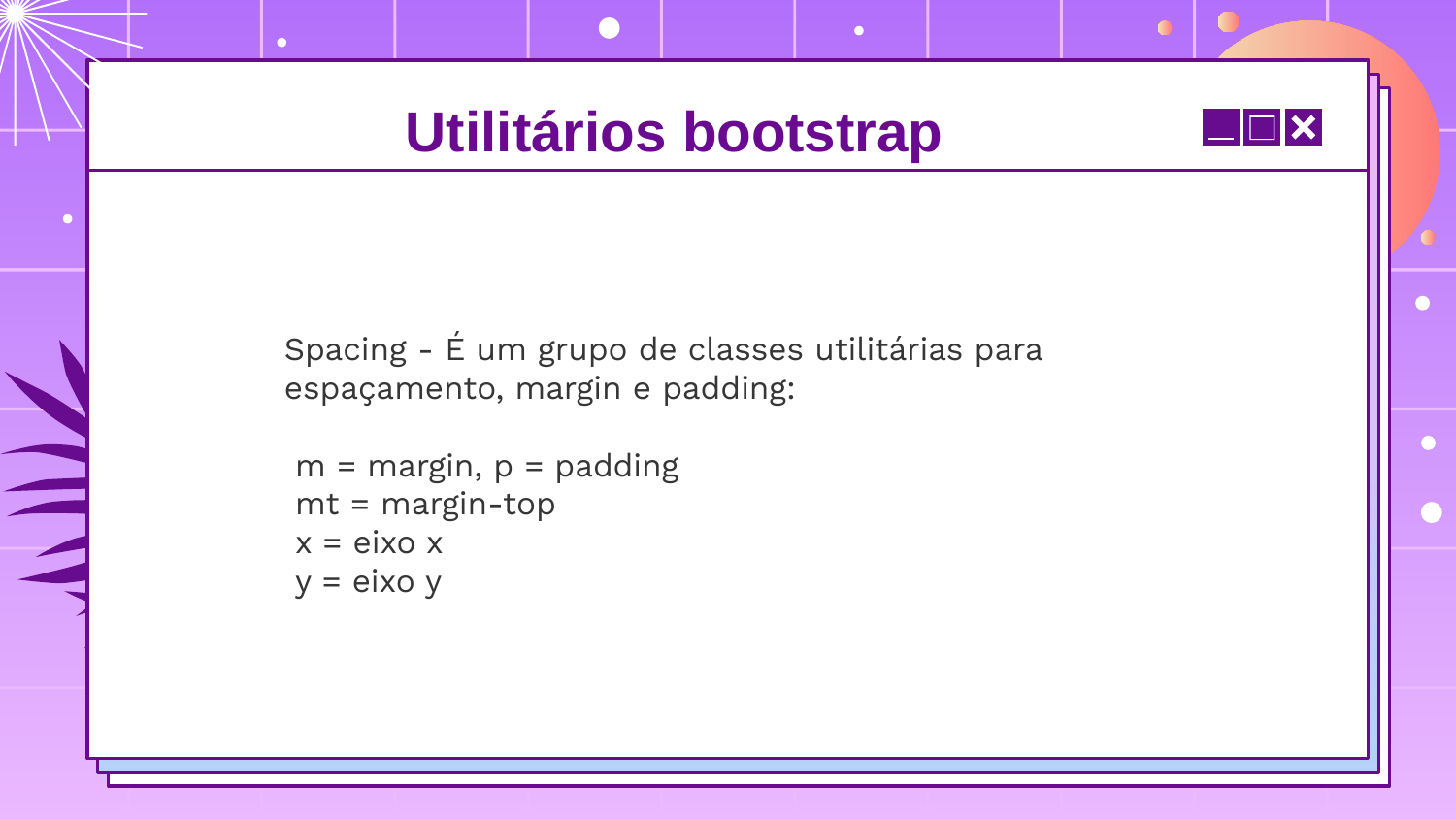

# Utilitários bootstrap
Spacing - É um grupo de classes utilitárias para espaçamento, margin e padding:

 m = margin, p = padding
 mt = margin-top
 x = eixo x
 y = eixo y